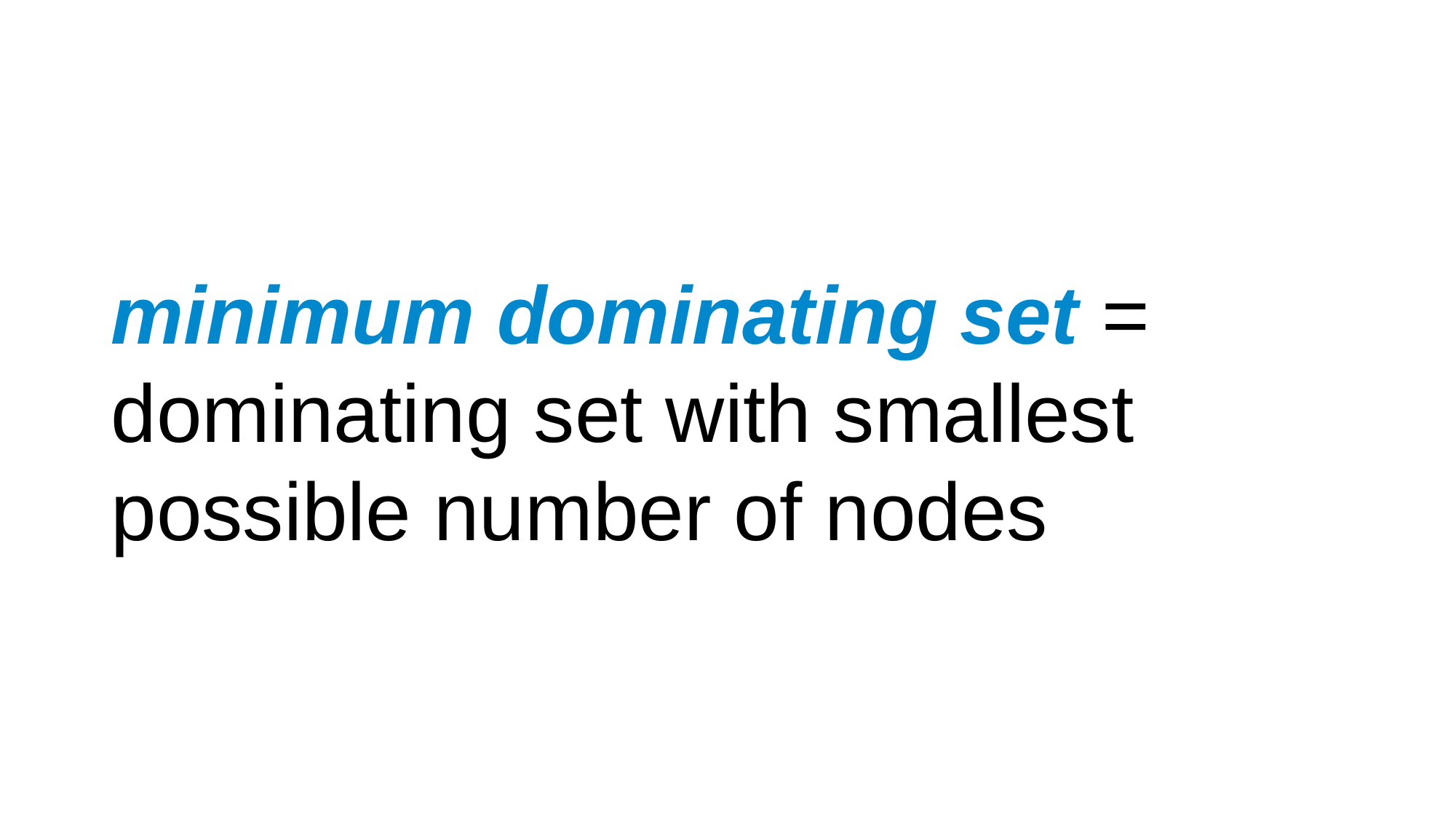

minimum dominating set =
dominating set with smallest possible number of nodes